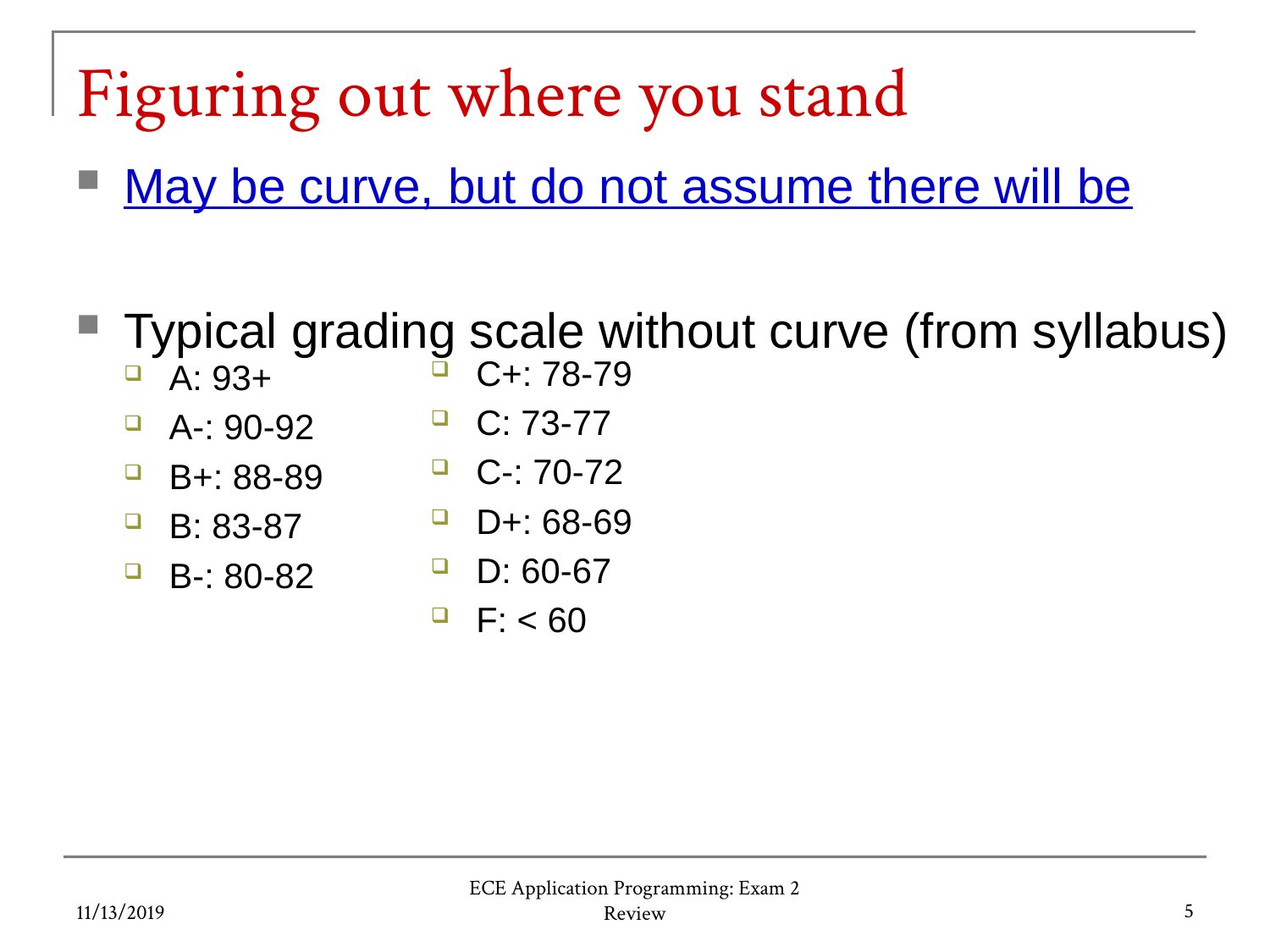

# Figuring out where you stand
May be curve, but do not assume there will be

Typical grading scale without curve (from syllabus)
C+: 78-79
C: 73-77
C-: 70-72
D+: 68-69
D: 60-67
F: < 60

A: 93+
A-: 90-92
B+: 88-89
B: 83-87
B-: 80-82

11/13/2019
5
ECE Application Programming: Exam 2 Review